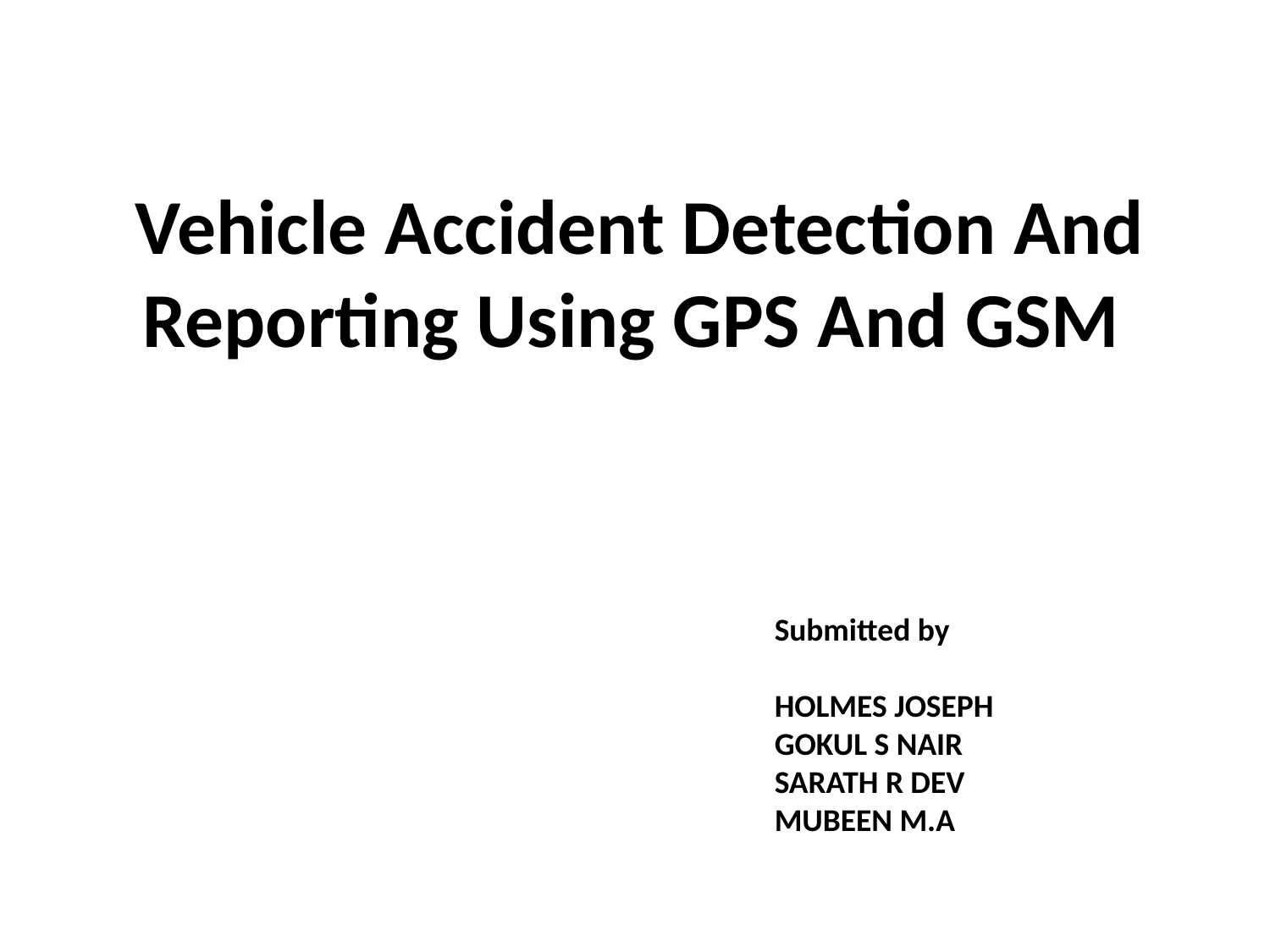

# Vehicle Accident Detection And Reporting Using GPS And GSM
Submitted by

HOLMES JOSEPH
GOKUL S NAIR
SARATH R DEV
MUBEEN M.A